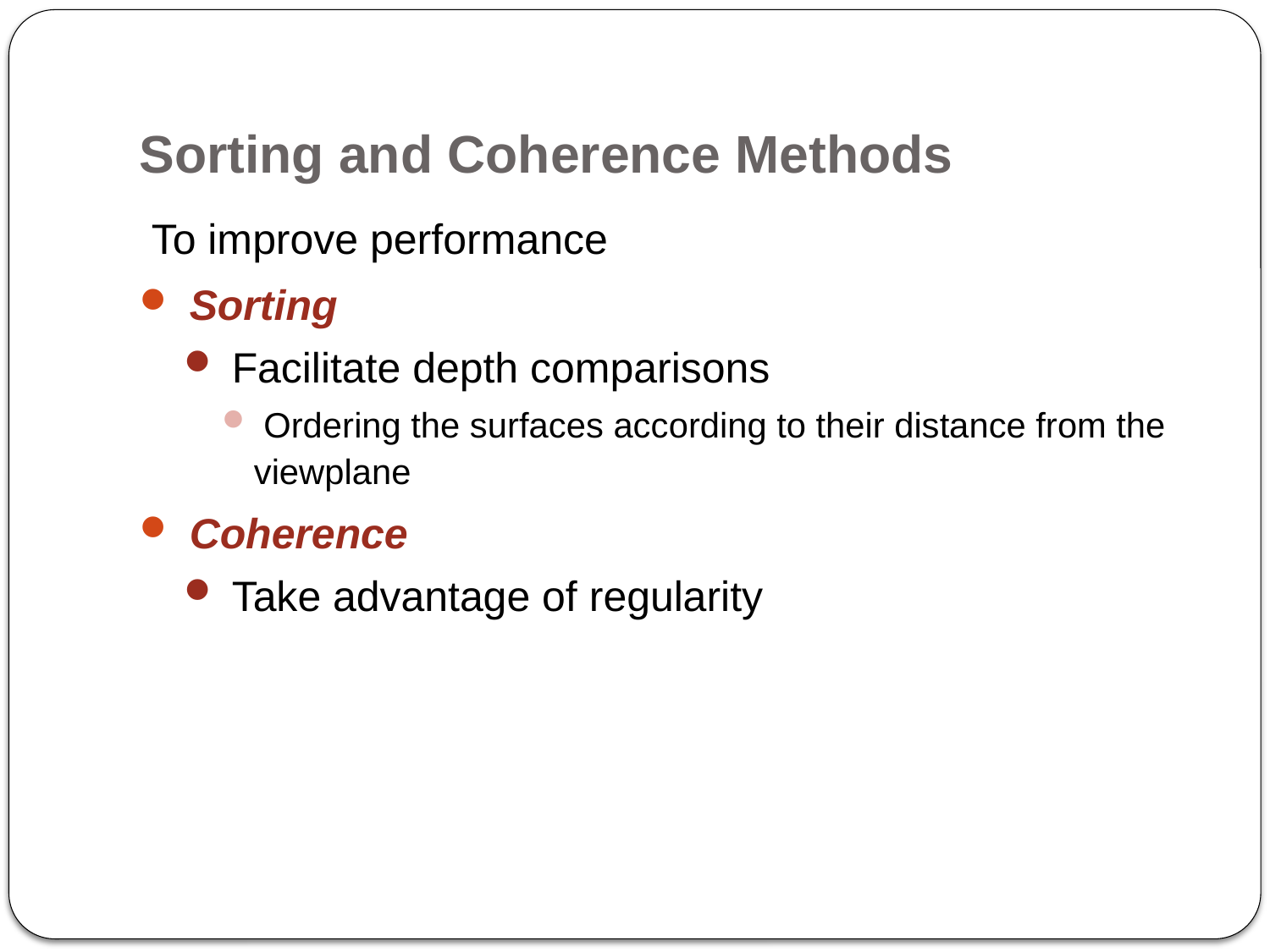

# Sorting and Coherence Methods
 To improve performance
 Sorting
 Facilitate depth comparisons
 Ordering the surfaces according to their distance from the viewplane
 Coherence
 Take advantage of regularity